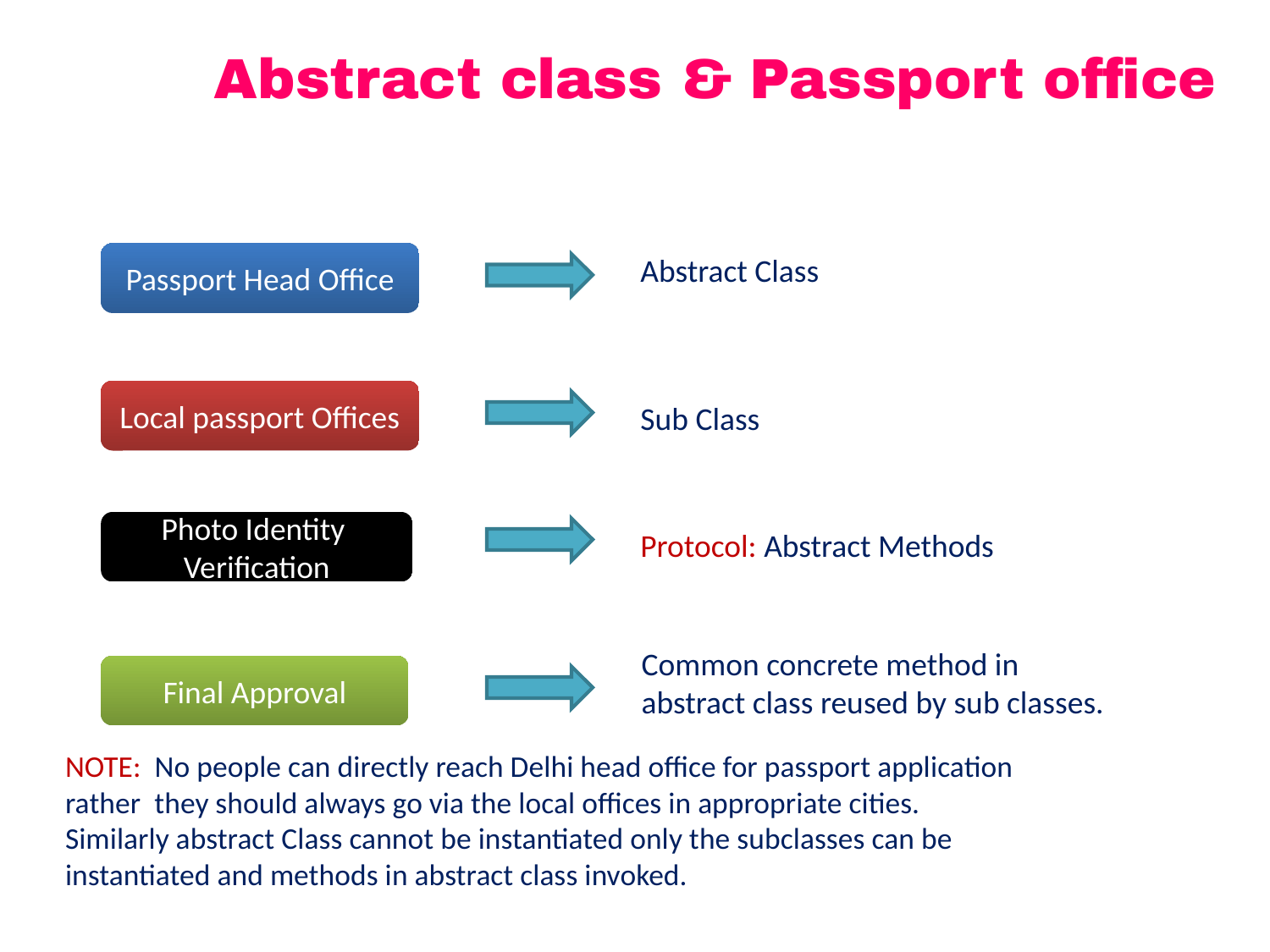

# Abstract class & Passport office
Abstract Class
Passport Head Office

Local passport Offices
Sub Class

Protocol: Abstract Methods
Photo Identity  Verification

Common concrete method in abstract class reused by sub classes.
Final Approval

NOTE:  No people can directly reach Delhi head office for passport application rather  they should always go via the local offices in appropriate cities.
Similarly abstract Class cannot be instantiated only the subclasses can be instantiated and methods in abstract class invoked.